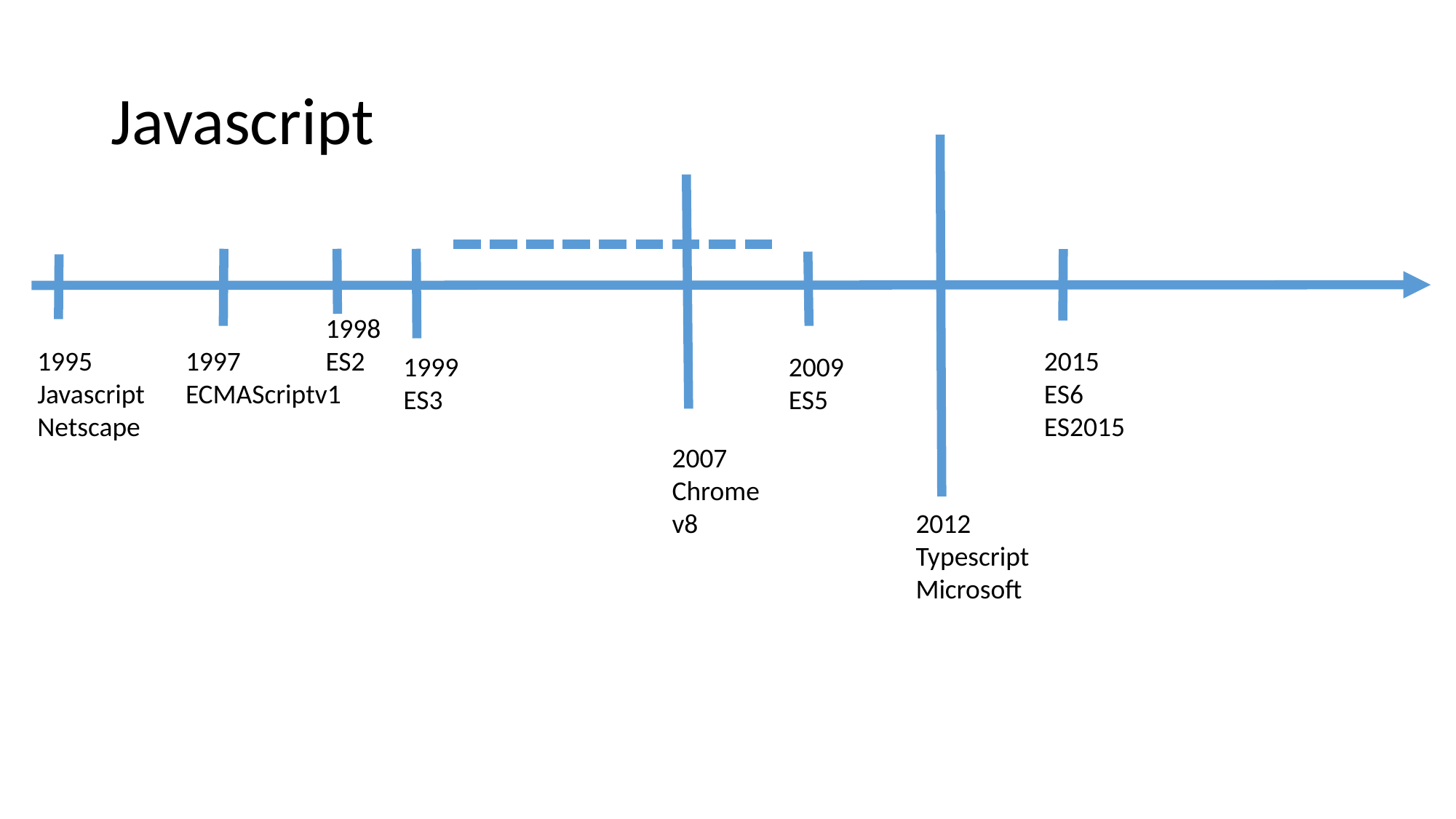

# Javascript
1998
ES2
1995
Javascript
Netscape
1997
ECMAScriptv1
2015
ES6
ES2015
1999
ES3
2009
ES5
2007
Chrome
v8
2012
Typescript
Microsoft